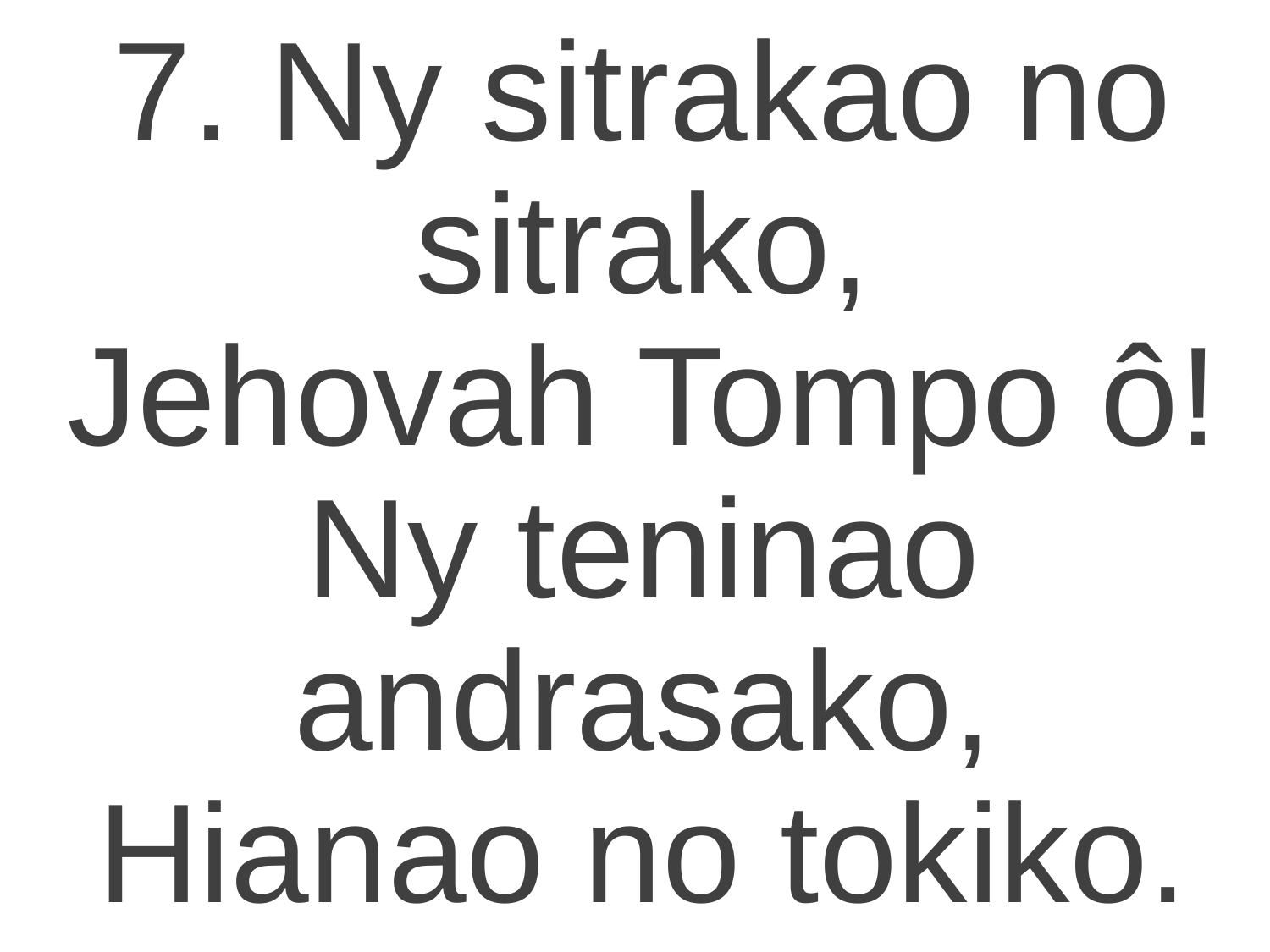

7. Ny sitrakao no sitrako,
Jehovah Tompo ô!
Ny teninao andrasako,
Hianao no tokiko.